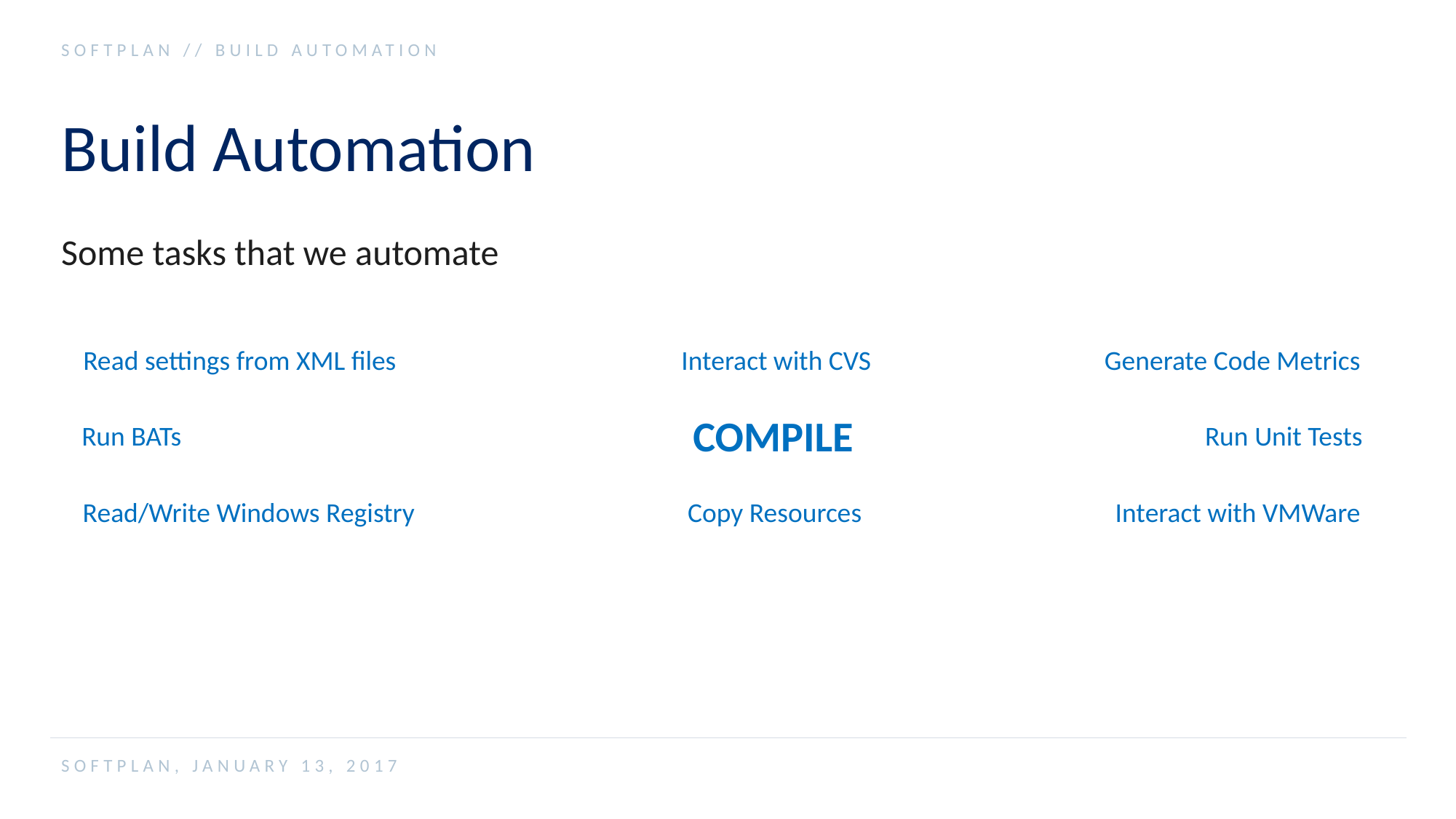

SOFTPLAN // BUILD AUTOMATION
Build Automation
Some tasks that we automate
Read settings from XML files
Interact with CVS
Generate Code Metrics
COMPILE
Run BATs
Run Unit Tests
Read/Write Windows Registry
Copy Resources
Interact with VMWare
SOFTPLAN, JANUARY 13, 2017